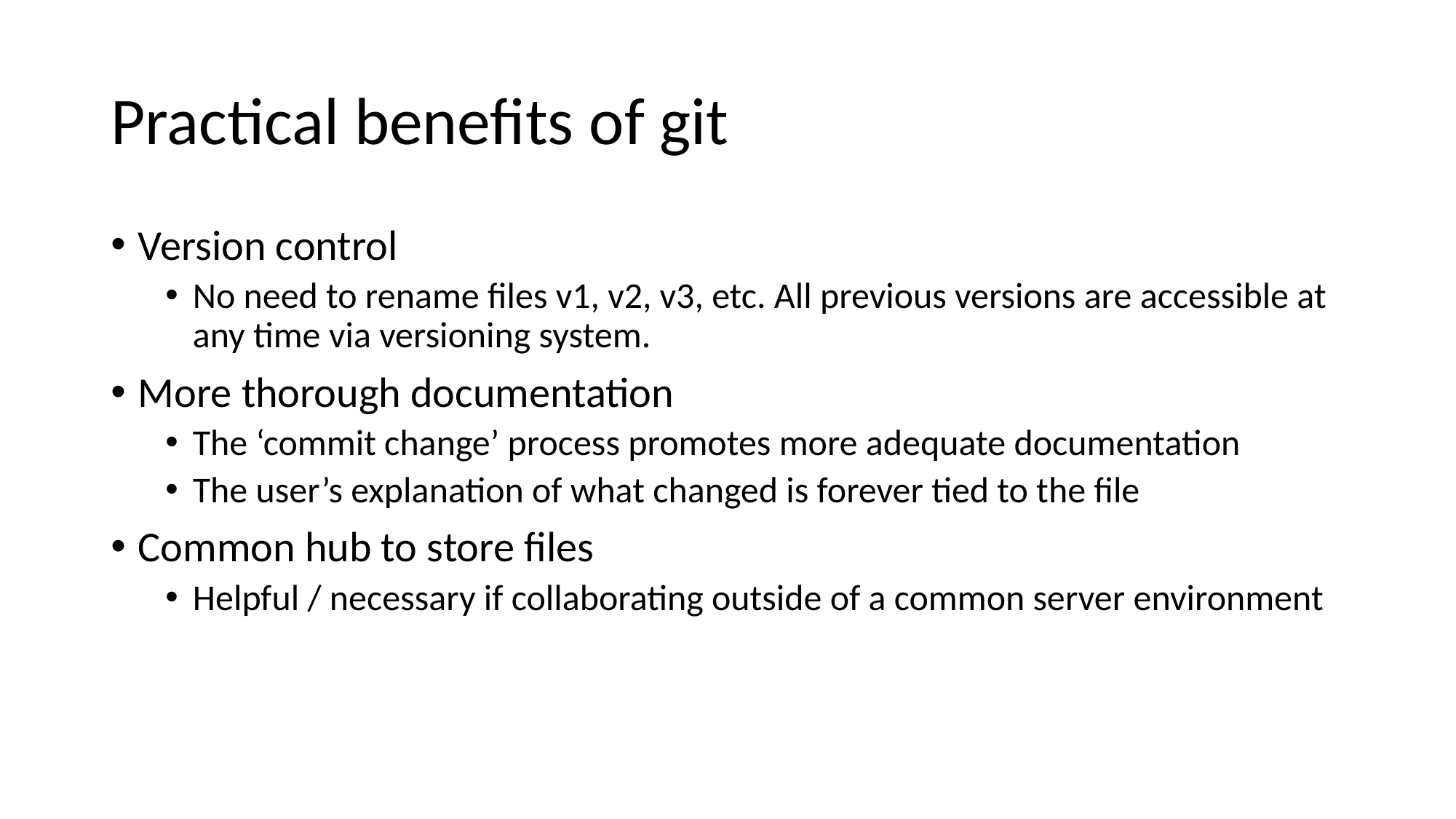

# Practical benefits of git
Version control
No need to rename files v1, v2, v3, etc. All previous versions are accessible at any time via versioning system.
More thorough documentation
The ‘commit change’ process promotes more adequate documentation
The user’s explanation of what changed is forever tied to the file
Common hub to store files
Helpful / necessary if collaborating outside of a common server environment